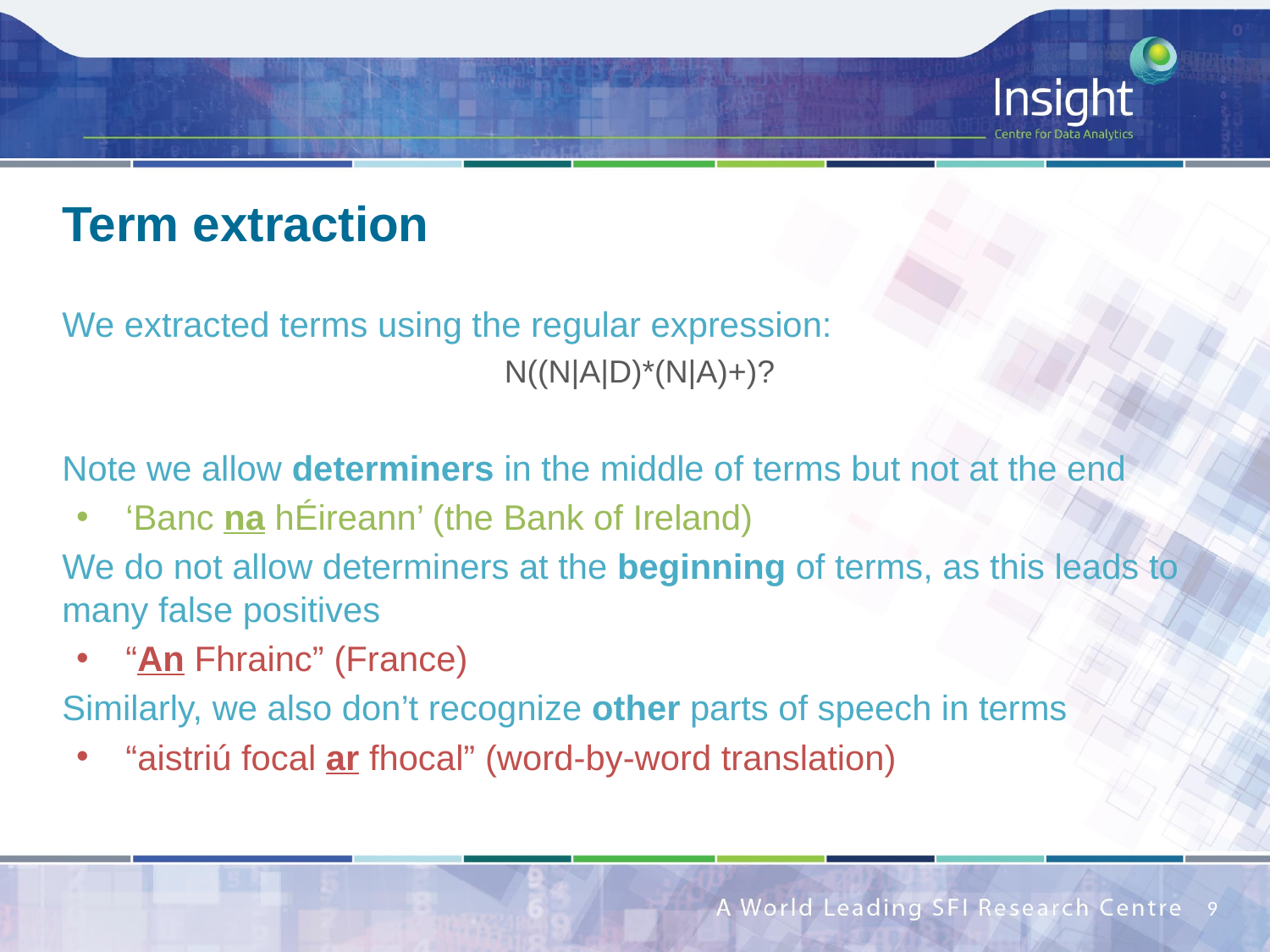

# Term extraction
We extracted terms using the regular expression:
N((N|A|D)*(N|A)+)?

Note we allow determiners in the middle of terms but not at the end
‘Banc na hÉireann’ (the Bank of Ireland)
We do not allow determiners at the beginning of terms, as this leads to many false positives
“An Fhrainc” (France)
Similarly, we also don’t recognize other parts of speech in terms
“aistriú focal ar fhocal” (word-by-word translation)
9